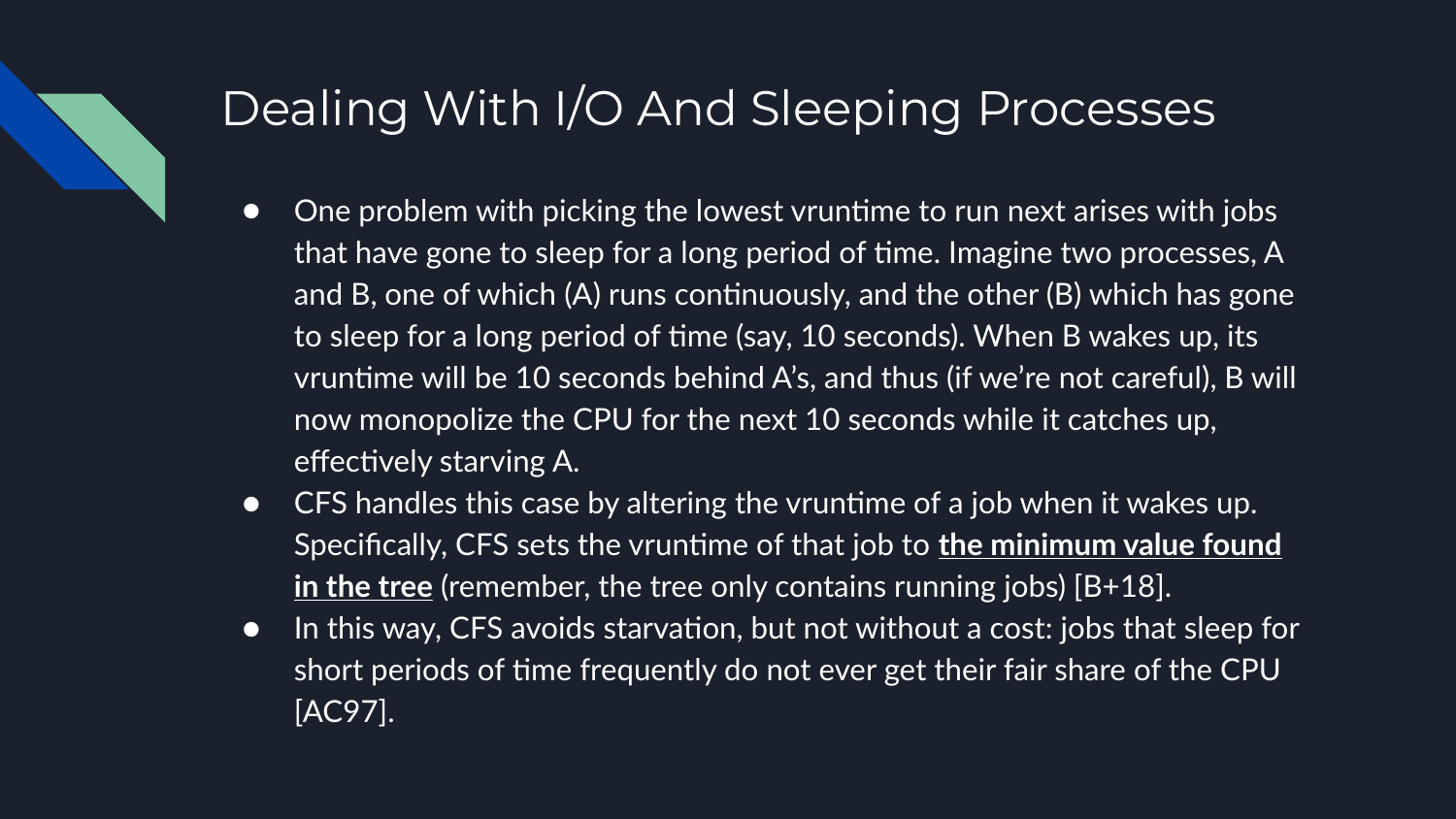

# Dealing With I/O And Sleeping Processes
One problem with picking the lowest vruntime to run next arises with jobs that have gone to sleep for a long period of time. Imagine two processes, A and B, one of which (A) runs continuously, and the other (B) which has gone to sleep for a long period of time (say, 10 seconds). When B wakes up, its vruntime will be 10 seconds behind A’s, and thus (if we’re not careful), B will now monopolize the CPU for the next 10 seconds while it catches up, effectively starving A.
CFS handles this case by altering the vruntime of a job when it wakes up. Specifically, CFS sets the vruntime of that job to the minimum value found in the tree (remember, the tree only contains running jobs) [B+18].
In this way, CFS avoids starvation, but not without a cost: jobs that sleep for short periods of time frequently do not ever get their fair share of the CPU [AC97].